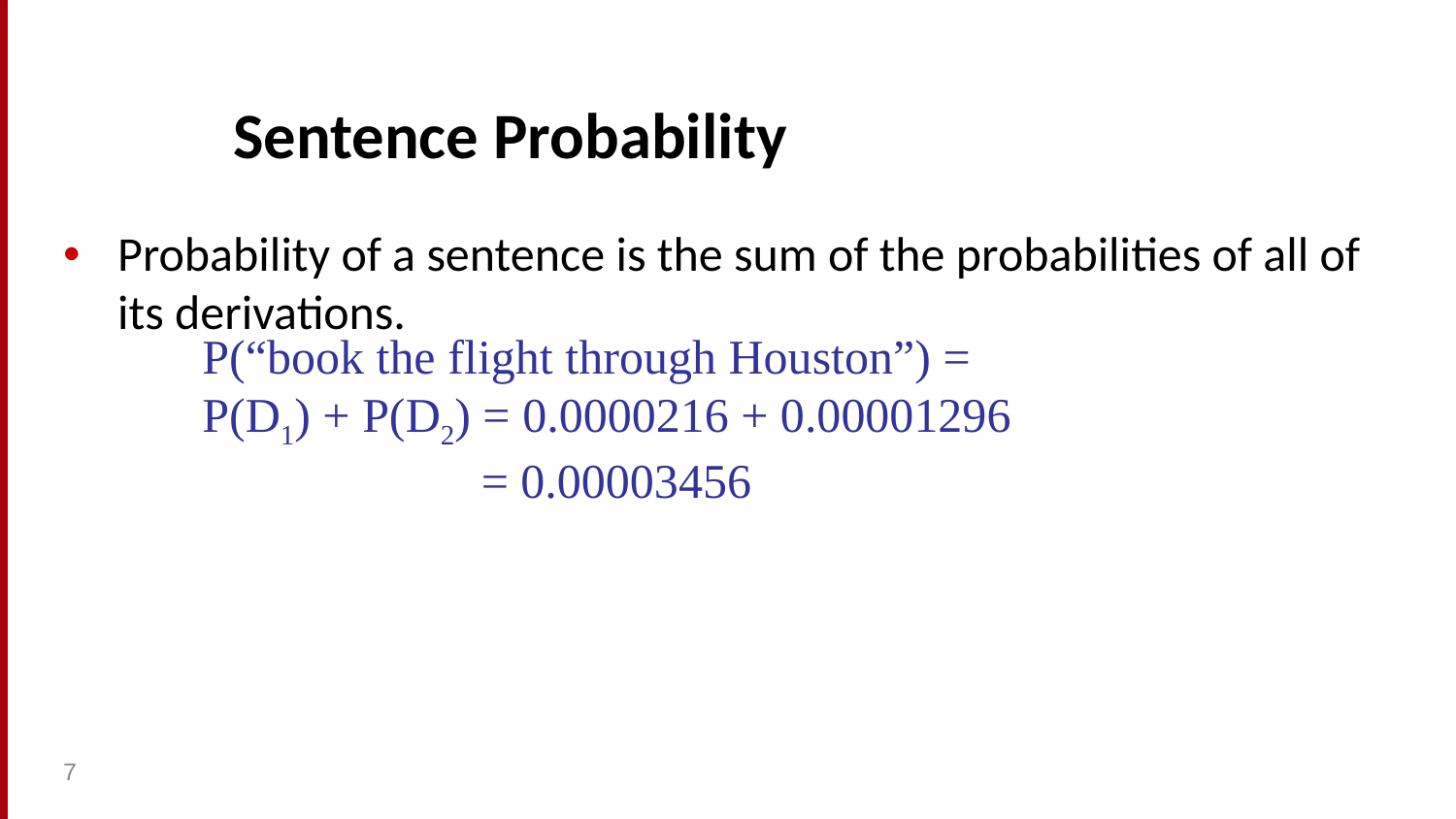

# Sentence Probability
Probability of a sentence is the sum of the probabilities of all of its derivations.

P(“book the flight through Houston”) =
P(D1) + P(D2) = 0.0000216 + 0.00001296
                       = 0.00003456

7